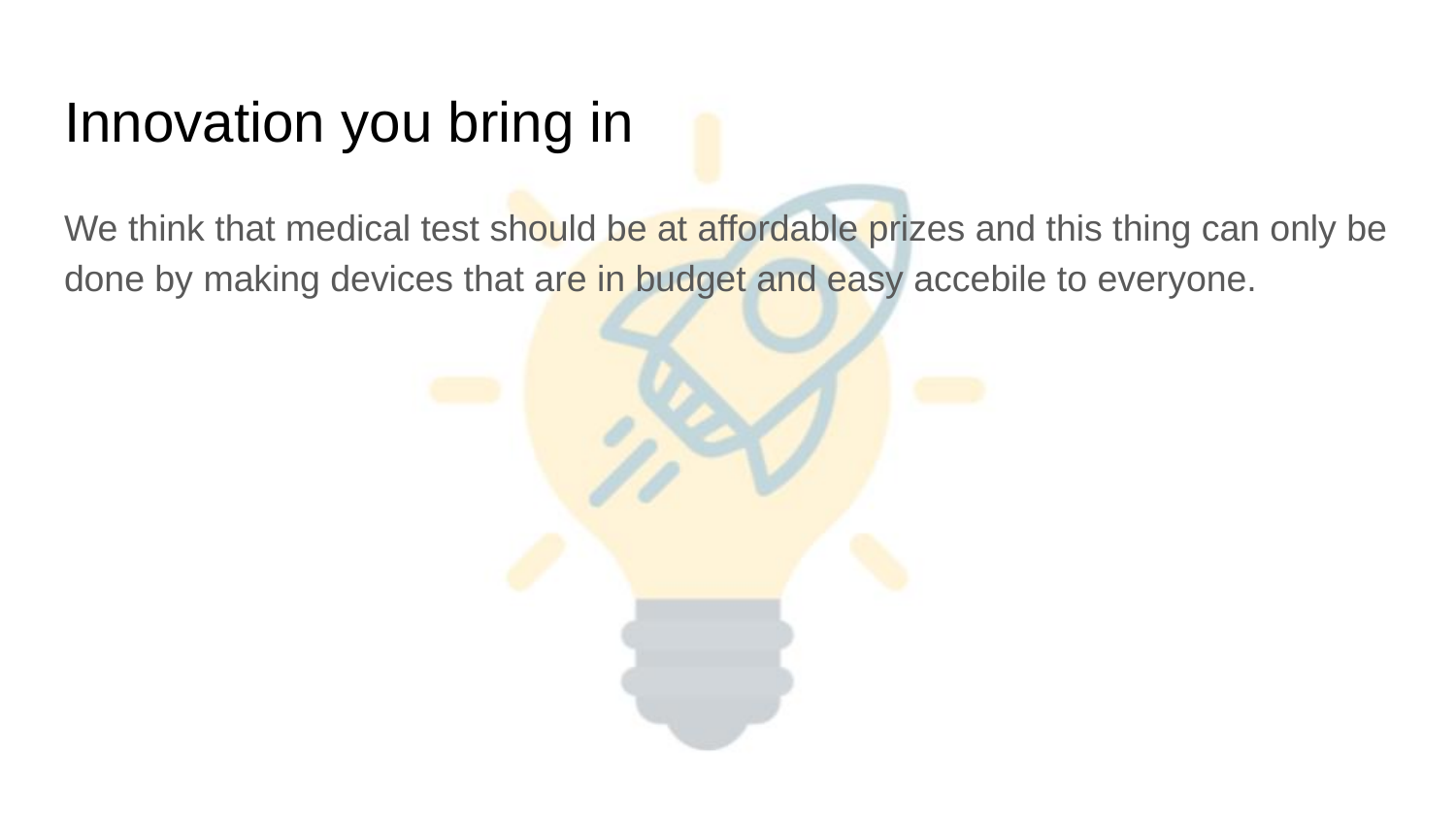

# Innovation you bring in
We think that medical test should be at affordable prizes and this thing can only be done by making devices that are in budget and easy accebile to everyone.